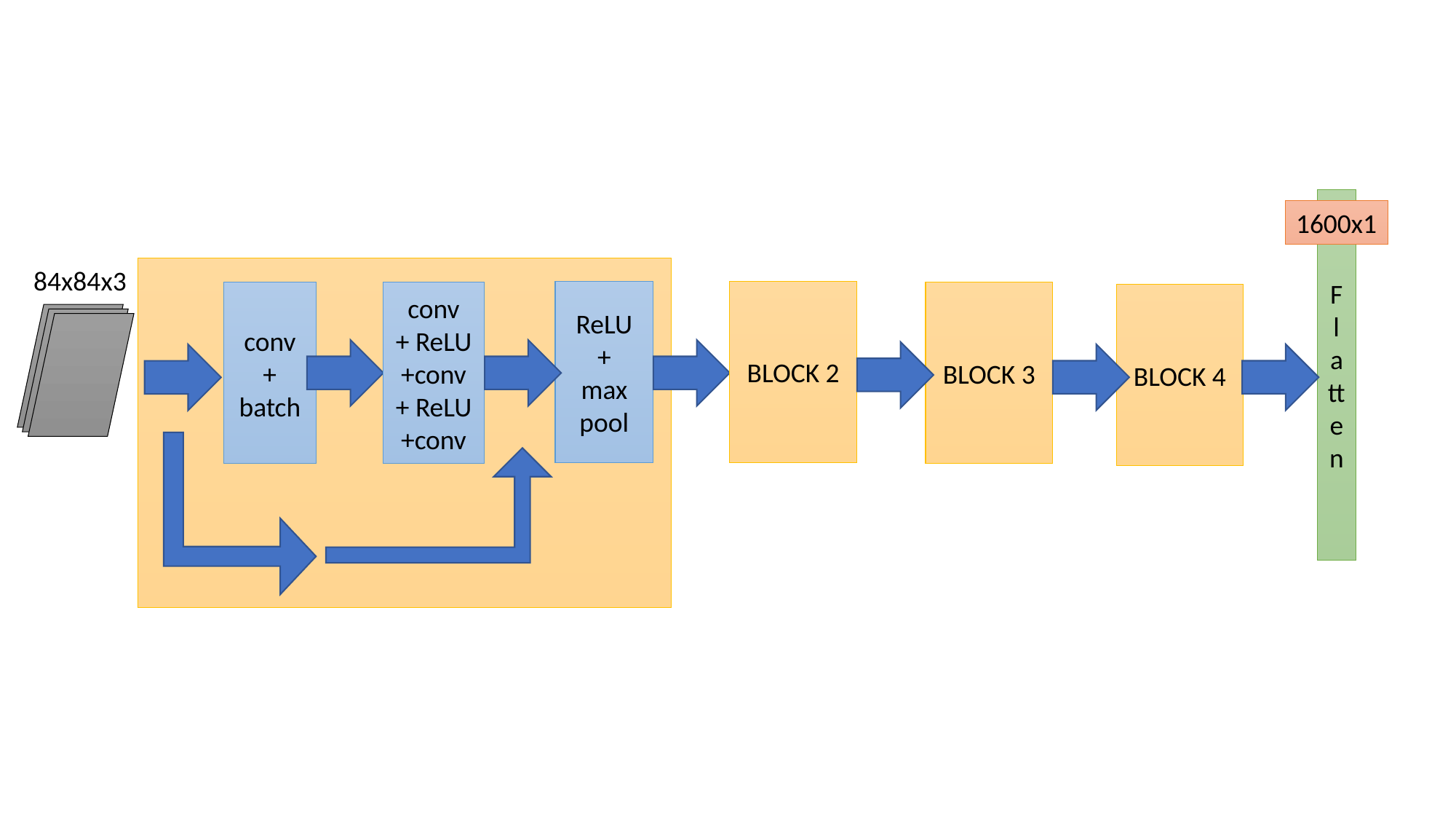

Flatten
1600x1
84x84x3

ReLU
+
max
pool
BLOCK 2
conv
+
batch
conv
+ ReLU
+conv
+ ReLU
+conv
BLOCK 3
BLOCK 4